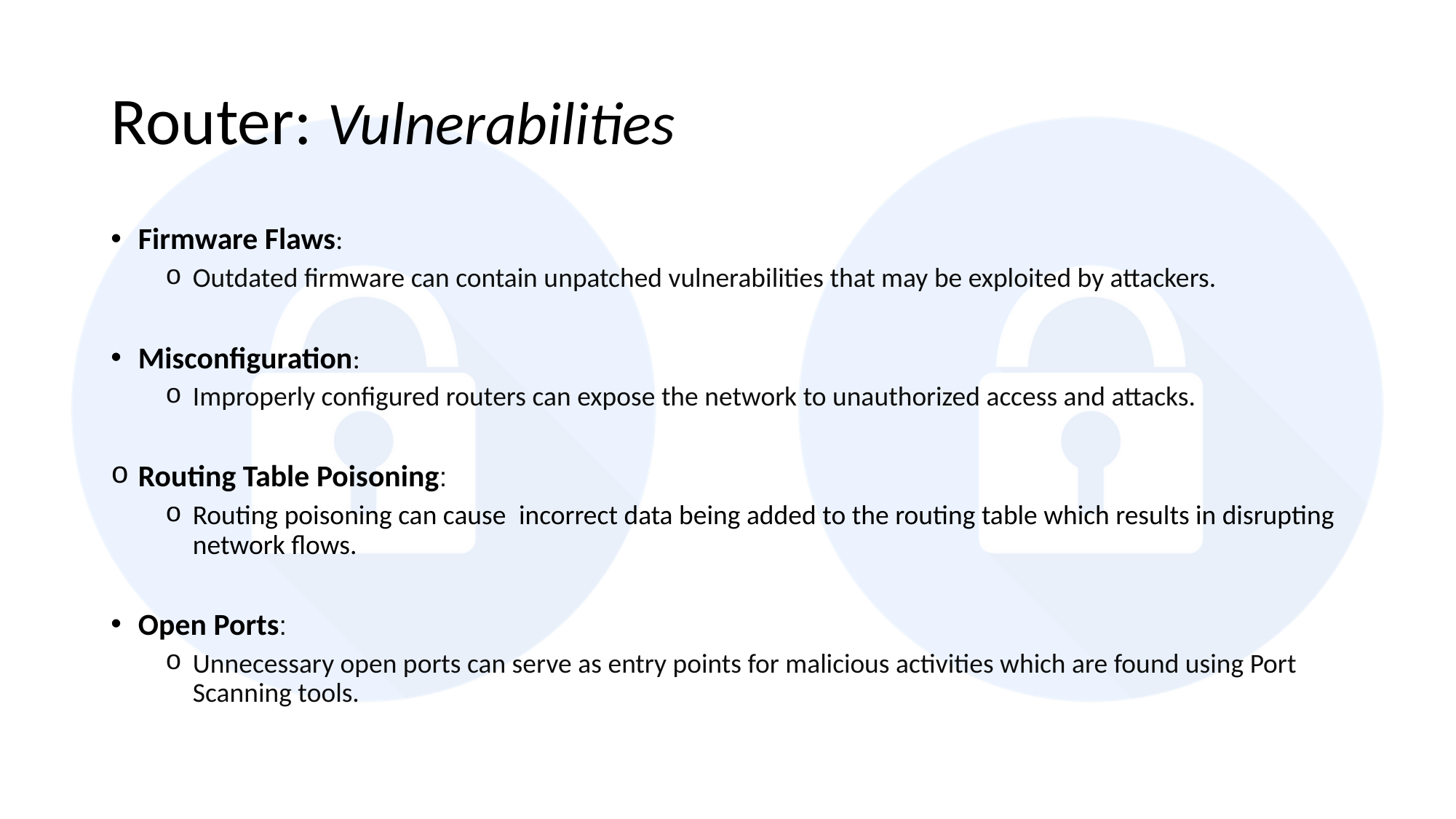

# Router: Vulnerabilities
Firmware Flaws:
Outdated firmware can contain unpatched vulnerabilities that may be exploited by attackers.

Misconfiguration:
Improperly configured routers can expose the network to unauthorized access and attacks.

Routing Table Poisoning:
Routing poisoning can cause  incorrect data being added to the routing table which results in disrupting network flows.

Open Ports:
Unnecessary open ports can serve as entry points for malicious activities which are found using Port Scanning tools.